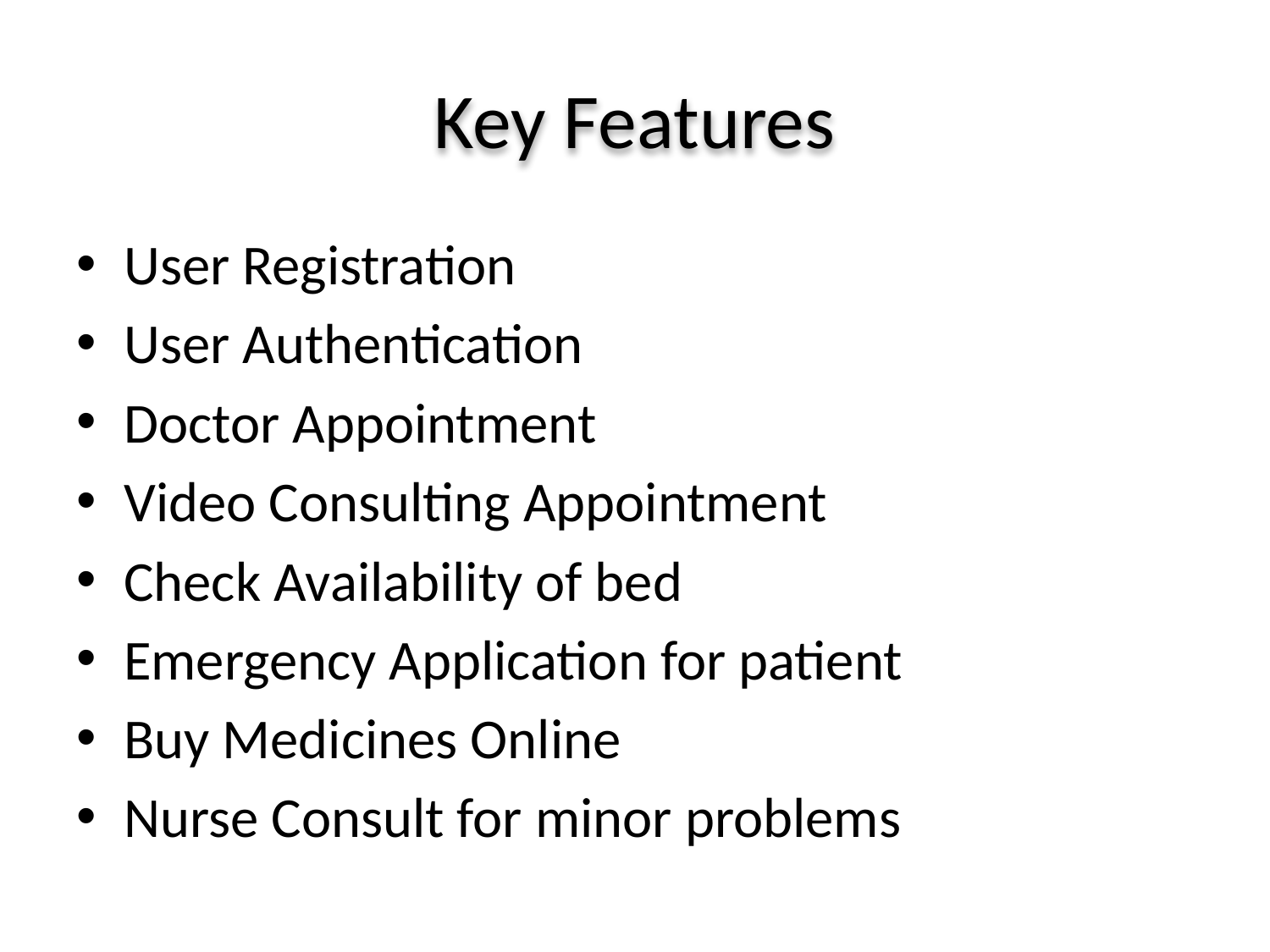

# Key Features
User Registration
User Authentication
Doctor Appointment
Video Consulting Appointment
Check Availability of bed
Emergency Application for patient
Buy Medicines Online
Nurse Consult for minor problems